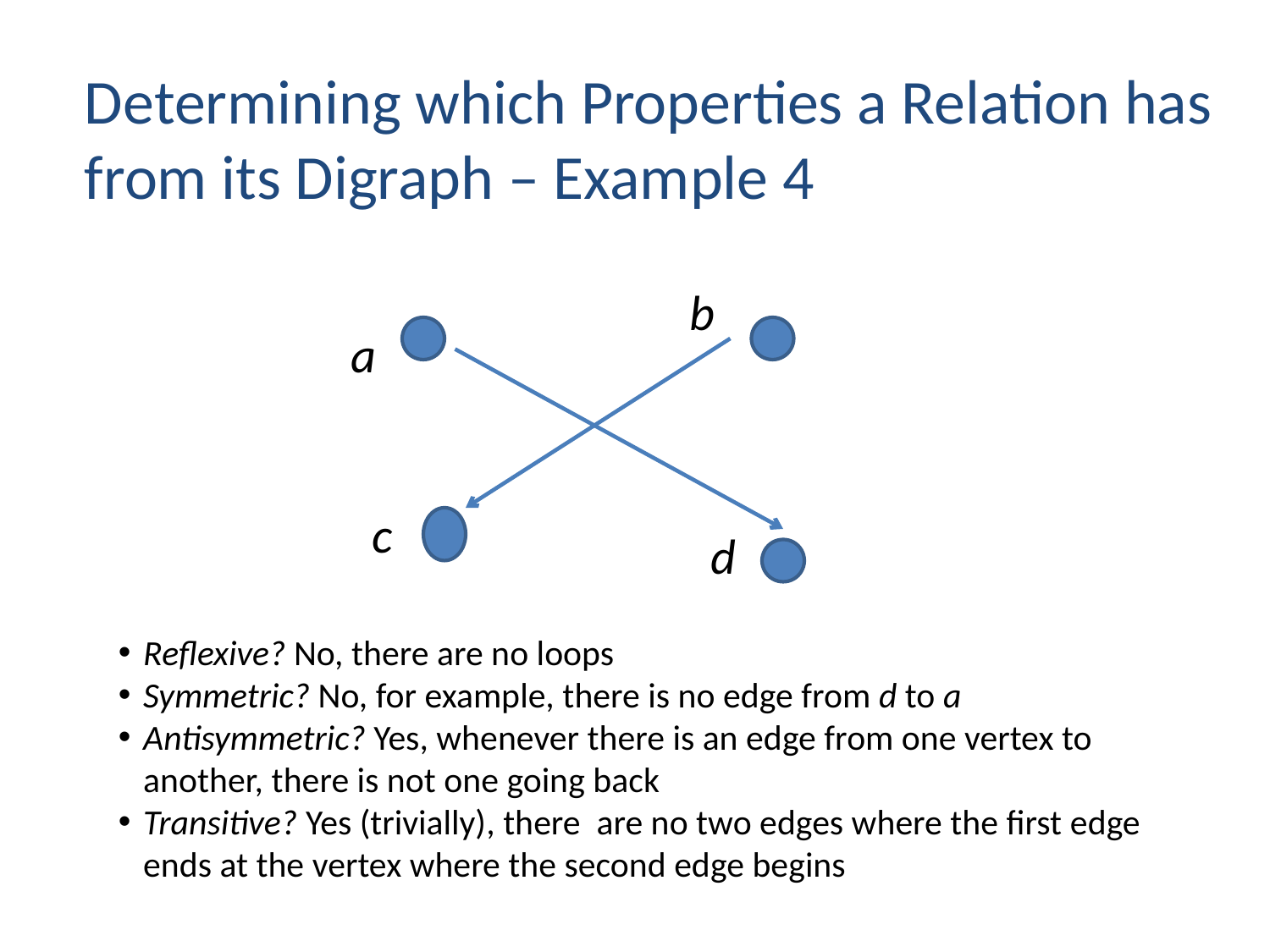

Determining which Properties a Relation has from its Digraph – Example 4
b
a

c

d

Reflexive? No, there are no loops
Symmetric? No, for example, there is no edge from d to a
Antisymmetric? Yes, whenever there is an edge from one vertex to another, there is not one going back
Transitive? Yes (trivially), there  are no two edges where the first edge ends at the vertex where the second edge begins